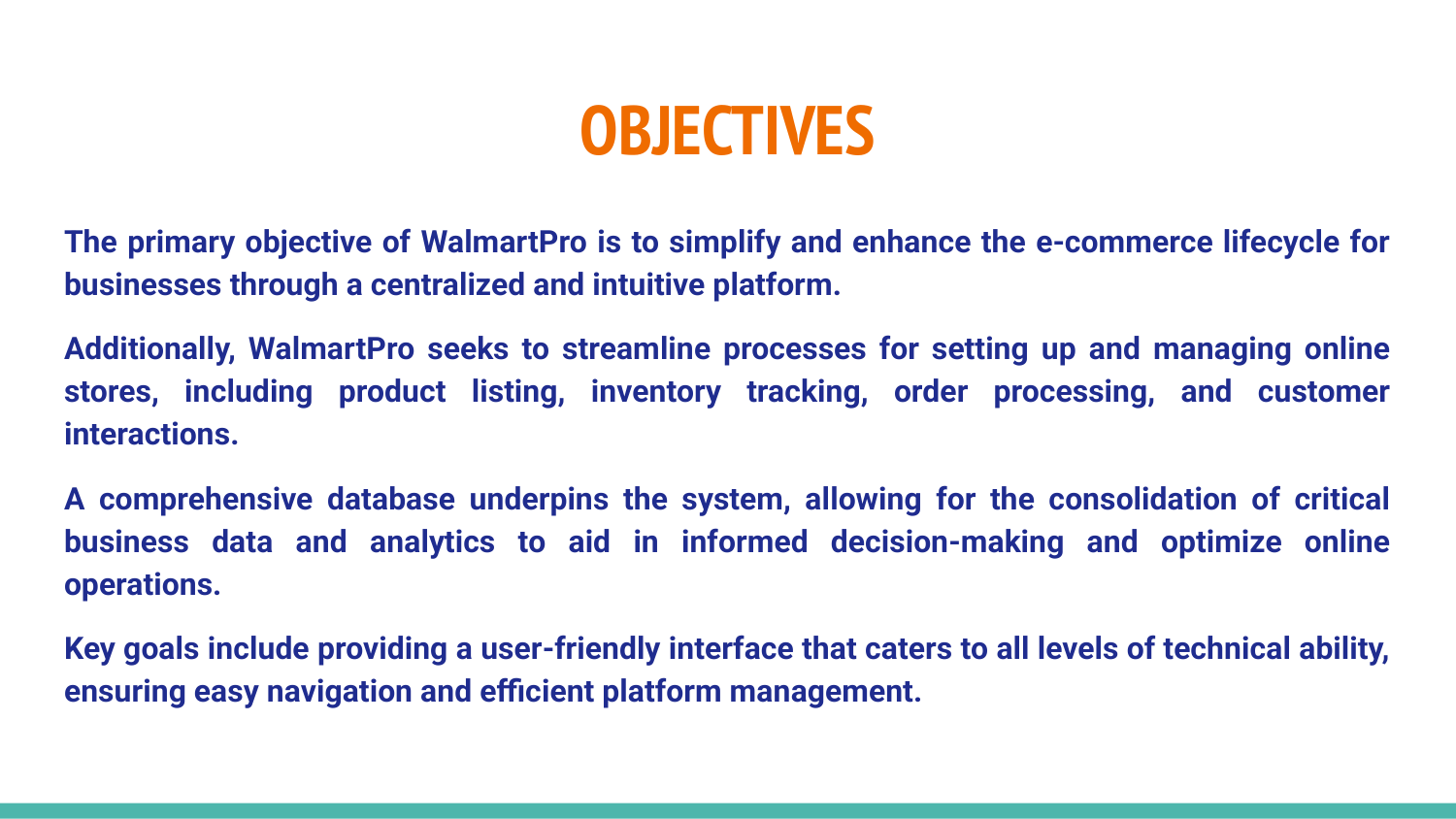

# OBJECTIVES
The primary objective of WalmartPro is to simplify and enhance the e-commerce lifecycle for businesses through a centralized and intuitive platform.
Additionally, WalmartPro seeks to streamline processes for setting up and managing online stores, including product listing, inventory tracking, order processing, and customer interactions.
A comprehensive database underpins the system, allowing for the consolidation of critical business data and analytics to aid in informed decision-making and optimize online operations.
Key goals include providing a user-friendly interface that caters to all levels of technical ability, ensuring easy navigation and efficient platform management.